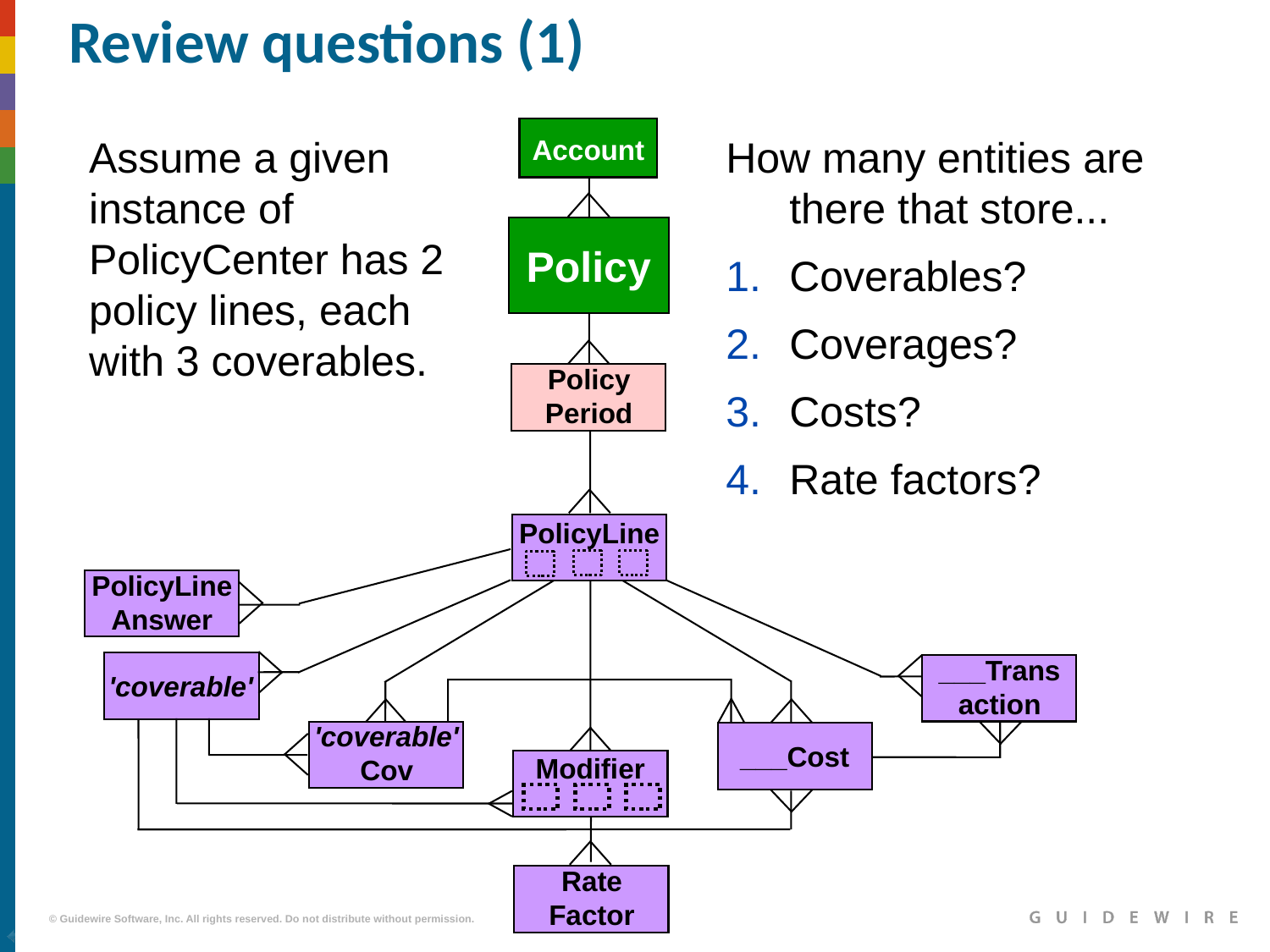

# Review questions (1)

Account
Assume a given instance of PolicyCenter has 2 policy lines, each with 3 coverables.
How many entities are there that store...
Coverables?
Coverages?
Costs?
Rate factors?

Policy

Policy
Period

PolicyLine

PolicyLine
Answer

'coverable'
___Trans
action

'coverable'
Cov

___Cost

Modifier

Rate
Factor